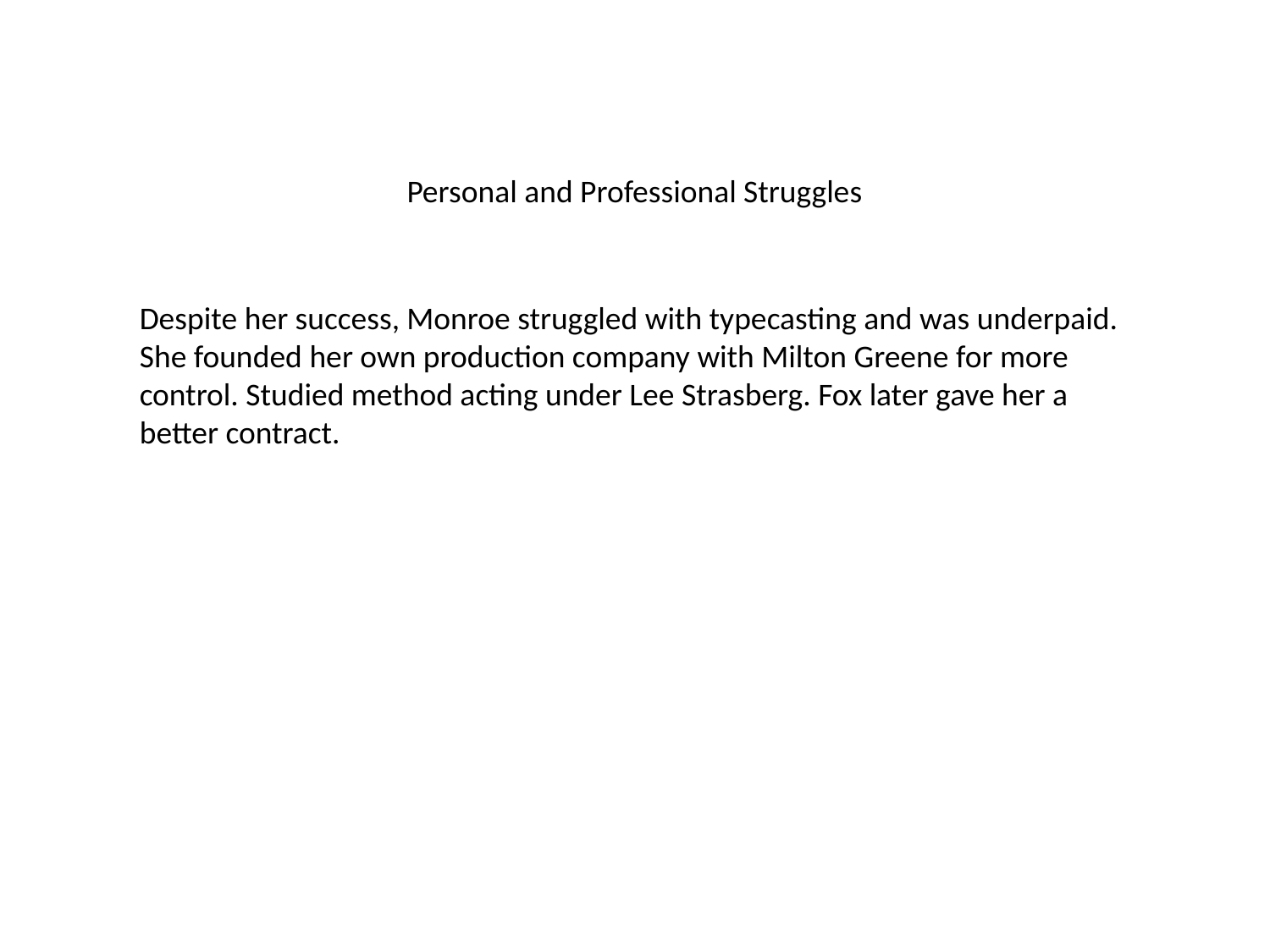

#

Personal and Professional Struggles

Despite her success, Monroe struggled with typecasting and was underpaid. She founded her own production company with Milton Greene for more control. Studied method acting under Lee Strasberg. Fox later gave her a better contract.